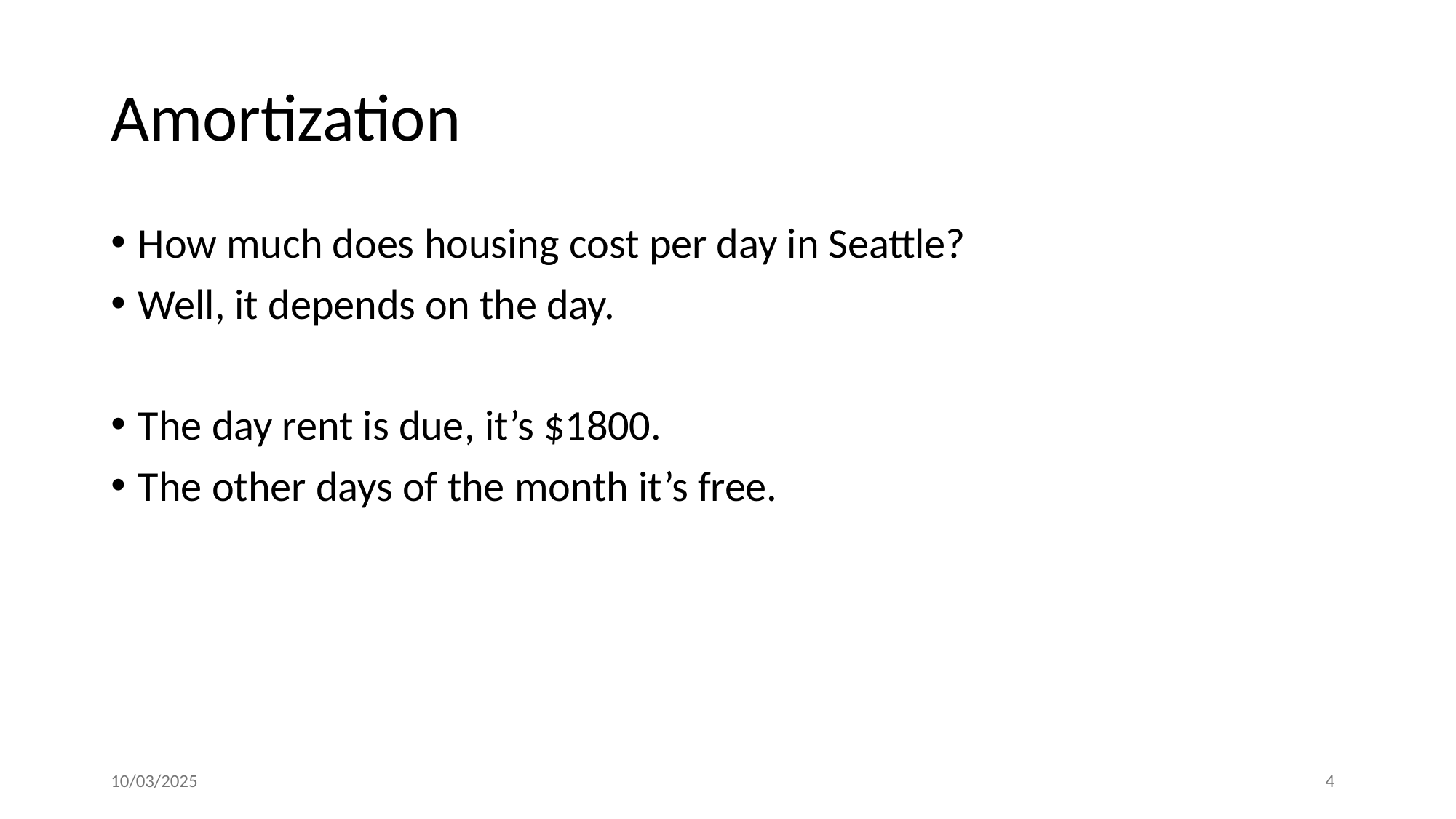

# Amortization
How much does housing cost per day in Seattle?
Well, it depends on the day.

The day rent is due, it’s $1800.
The other days of the month it’s free.
10/03/2025
4